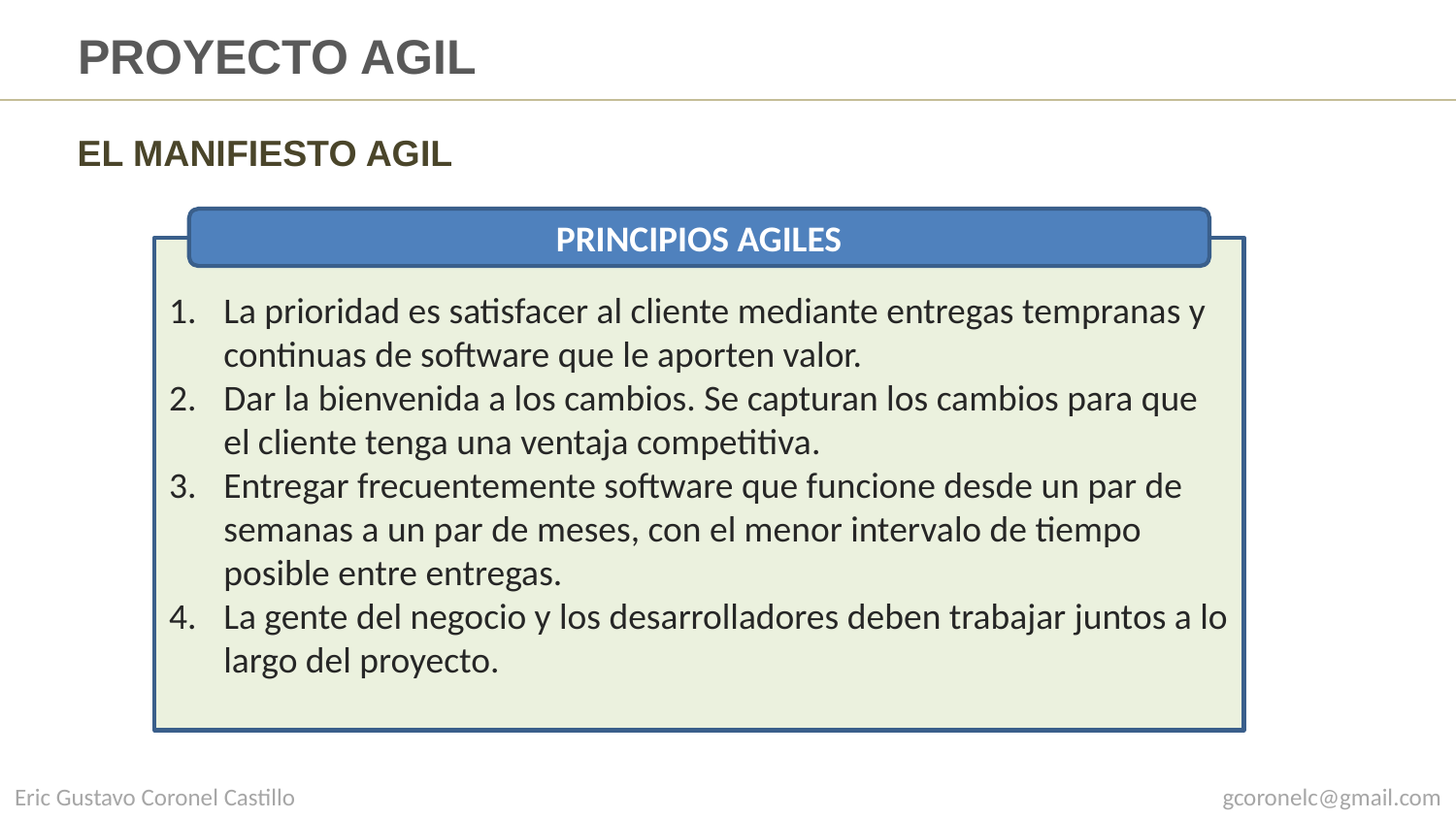

# PROYECTO AGIL
EL MANIFIESTO AGIL
PRINCIPIOS AGILES
La prioridad es satisfacer al cliente mediante entregas tempranas y continuas de software que le aporten valor.
Dar la bienvenida a los cambios. Se capturan los cambios para que el cliente tenga una ventaja competitiva.
Entregar frecuentemente software que funcione desde un par de semanas a un par de meses, con el menor intervalo de tiempo posible entre entregas.
La gente del negocio y los desarrolladores deben trabajar juntos a lo largo del proyecto.